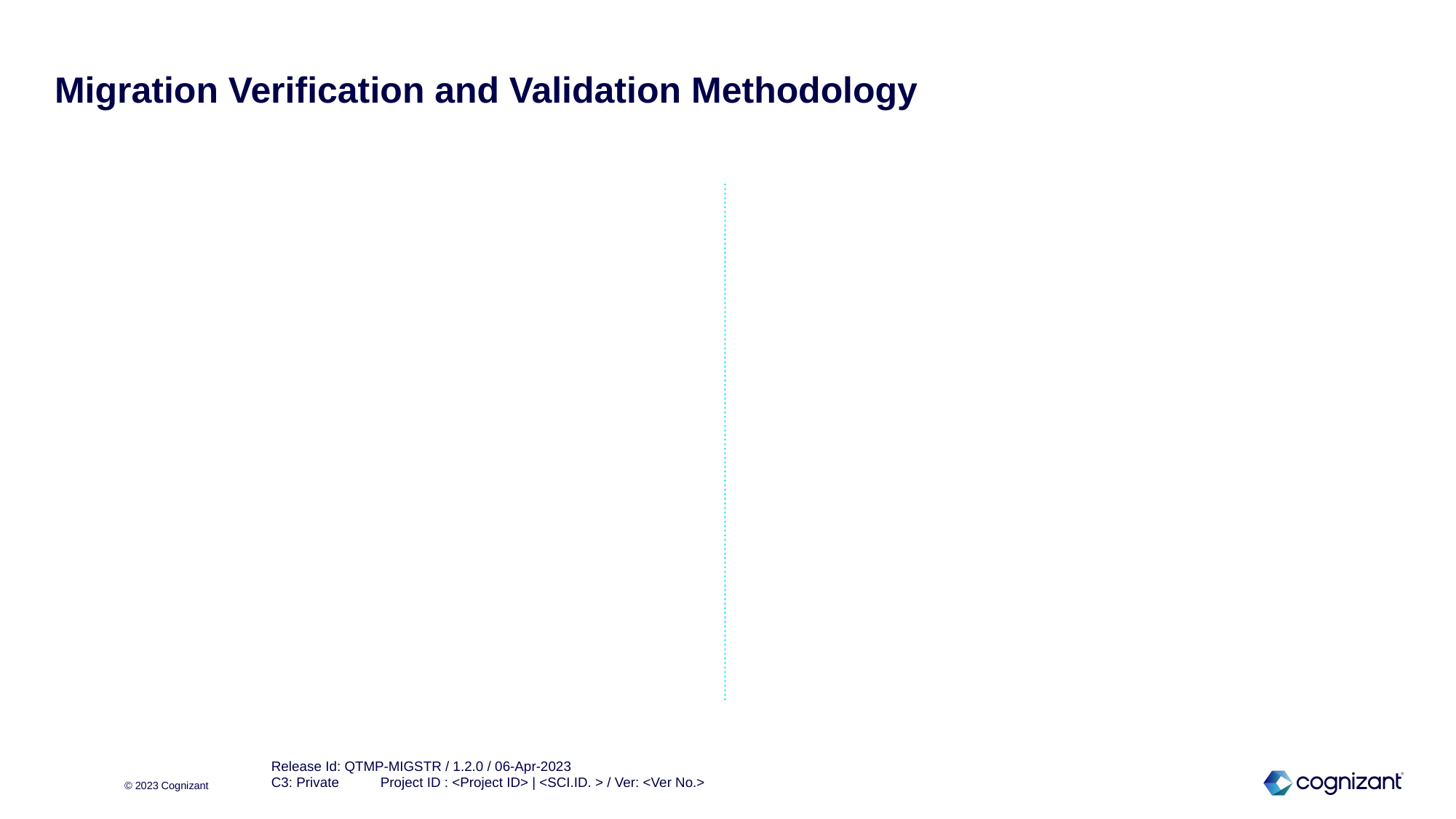

# Migration Verification and Validation Methodology
© 2023 Cognizant